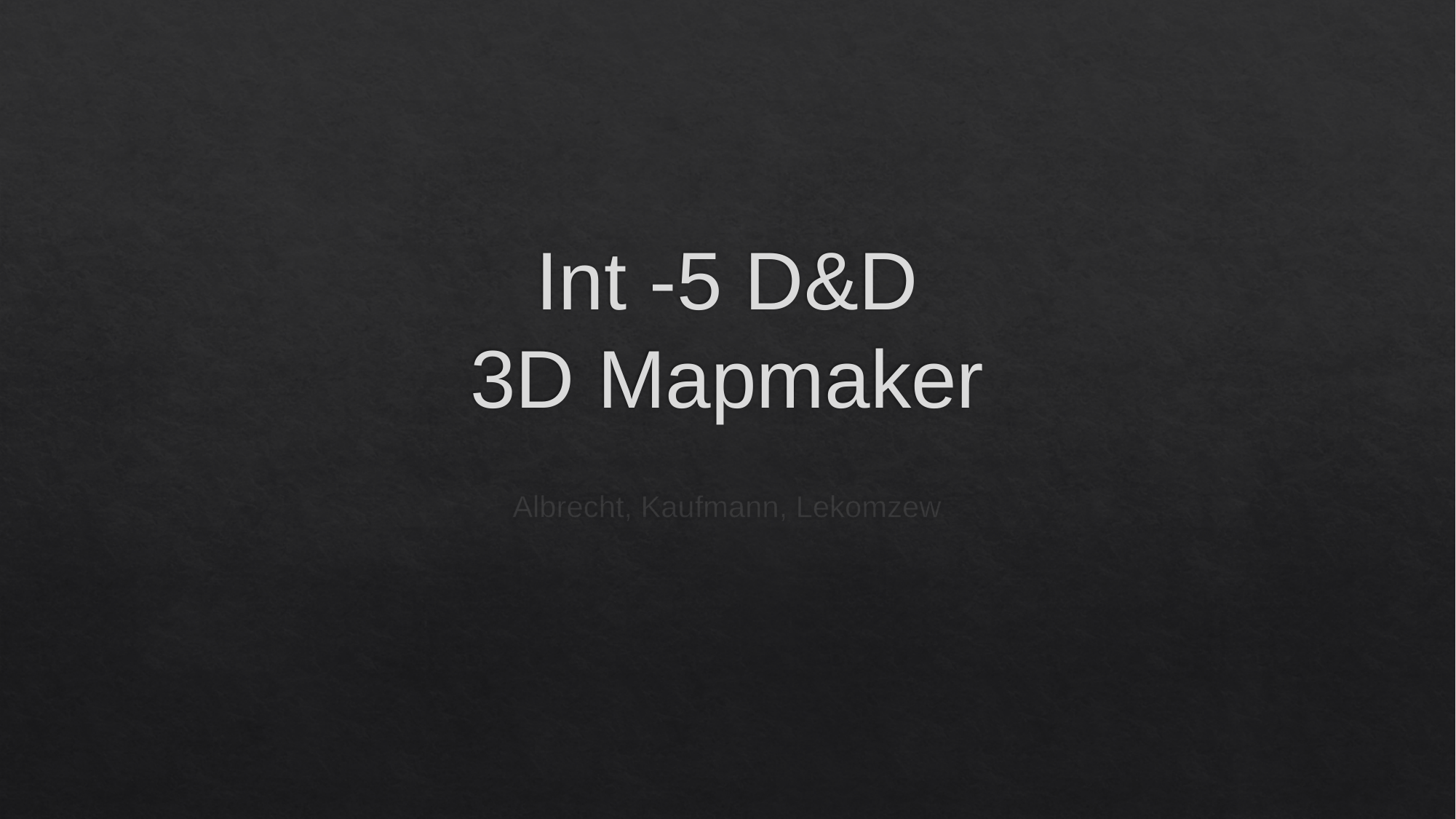

# Int -5 D&D 3D Mapmaker

Albrecht, Kaufmann, Lekomzew